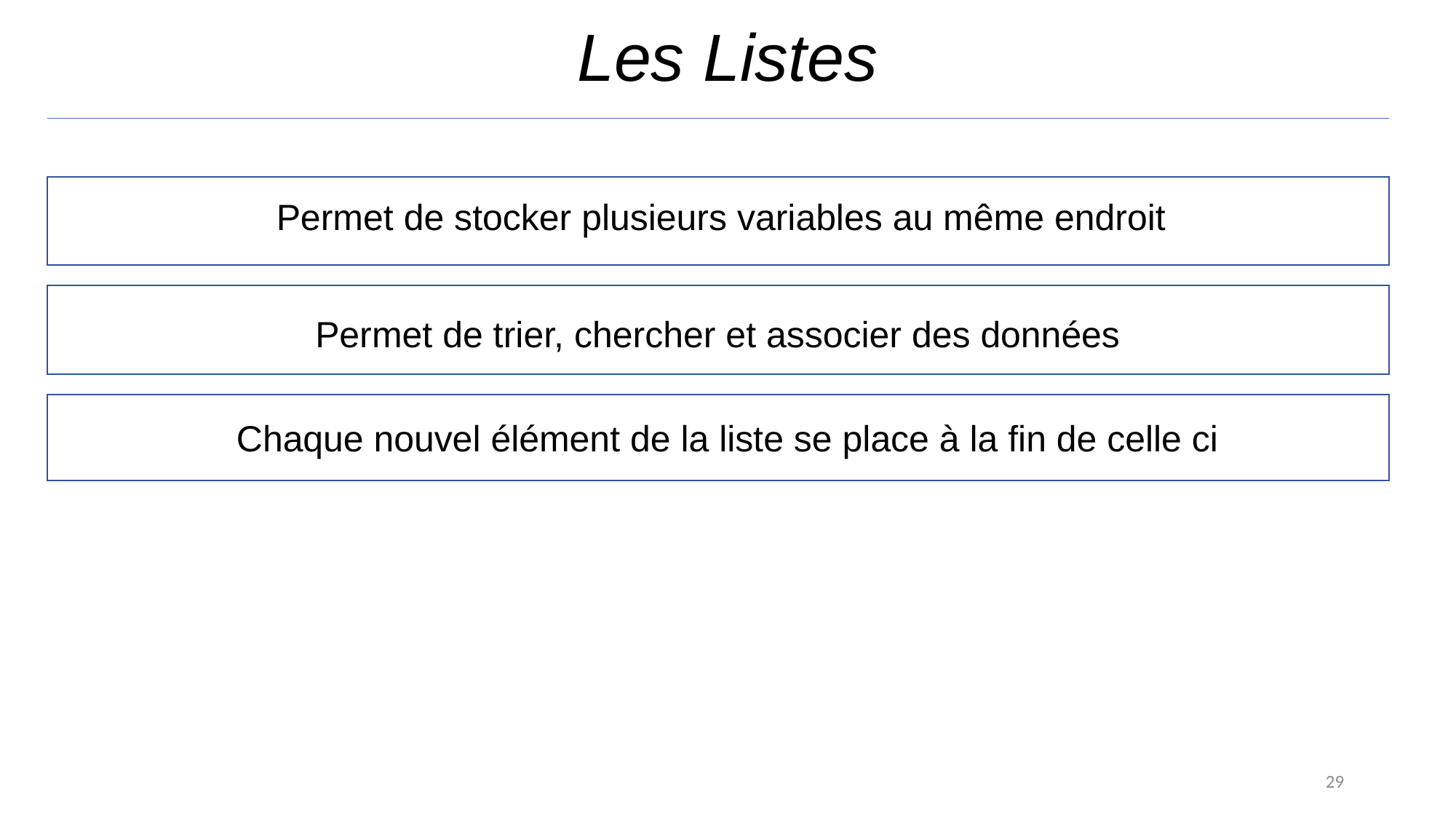

# Les Listes

Permet de stocker plusieurs variables au même endroit

Permet de trier, chercher et associer des données

Chaque nouvel élément de la liste se place à la fin de celle ci
29